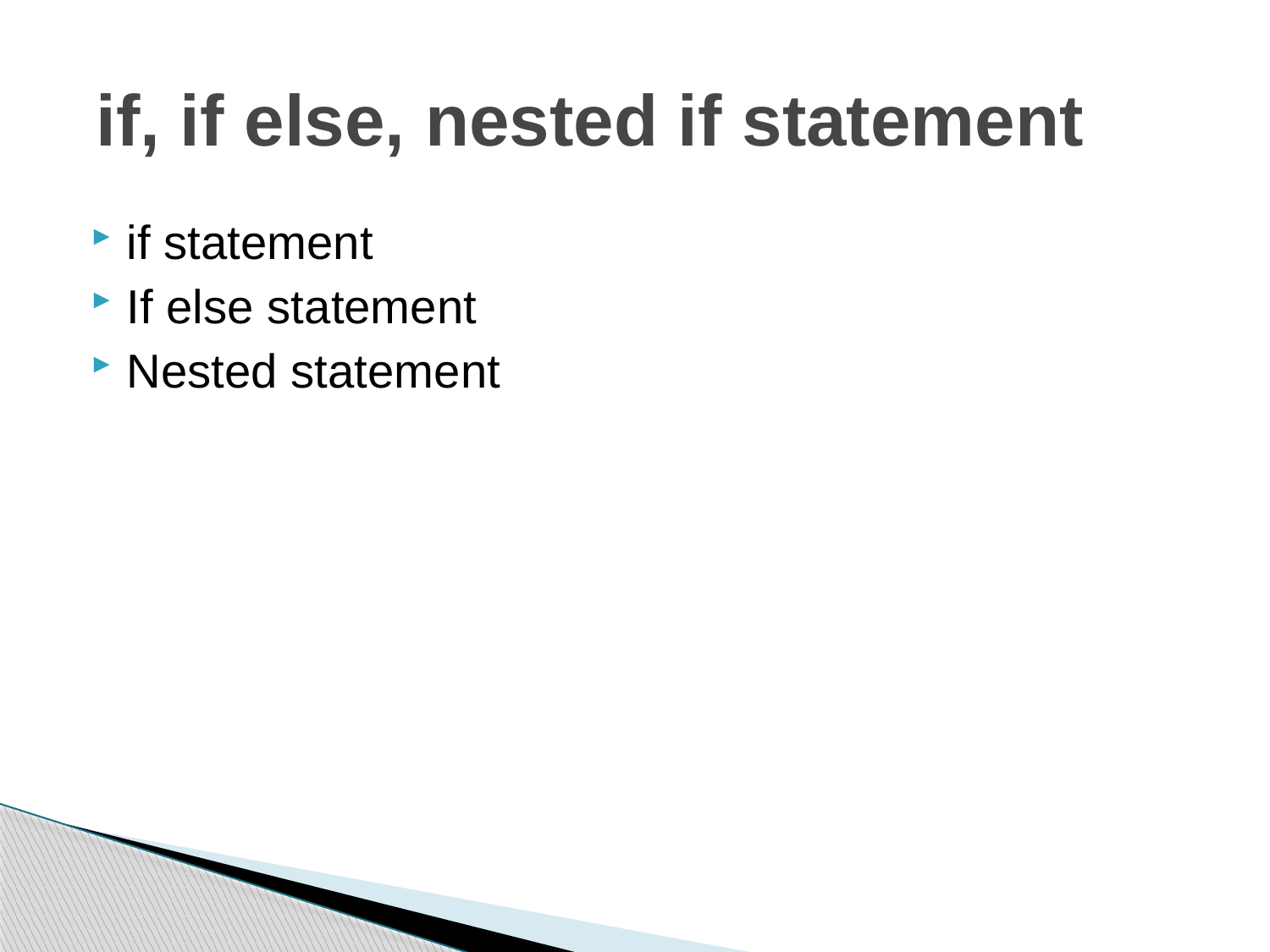

# if, if else, nested if statement
if statement
If else statement
Nested statement